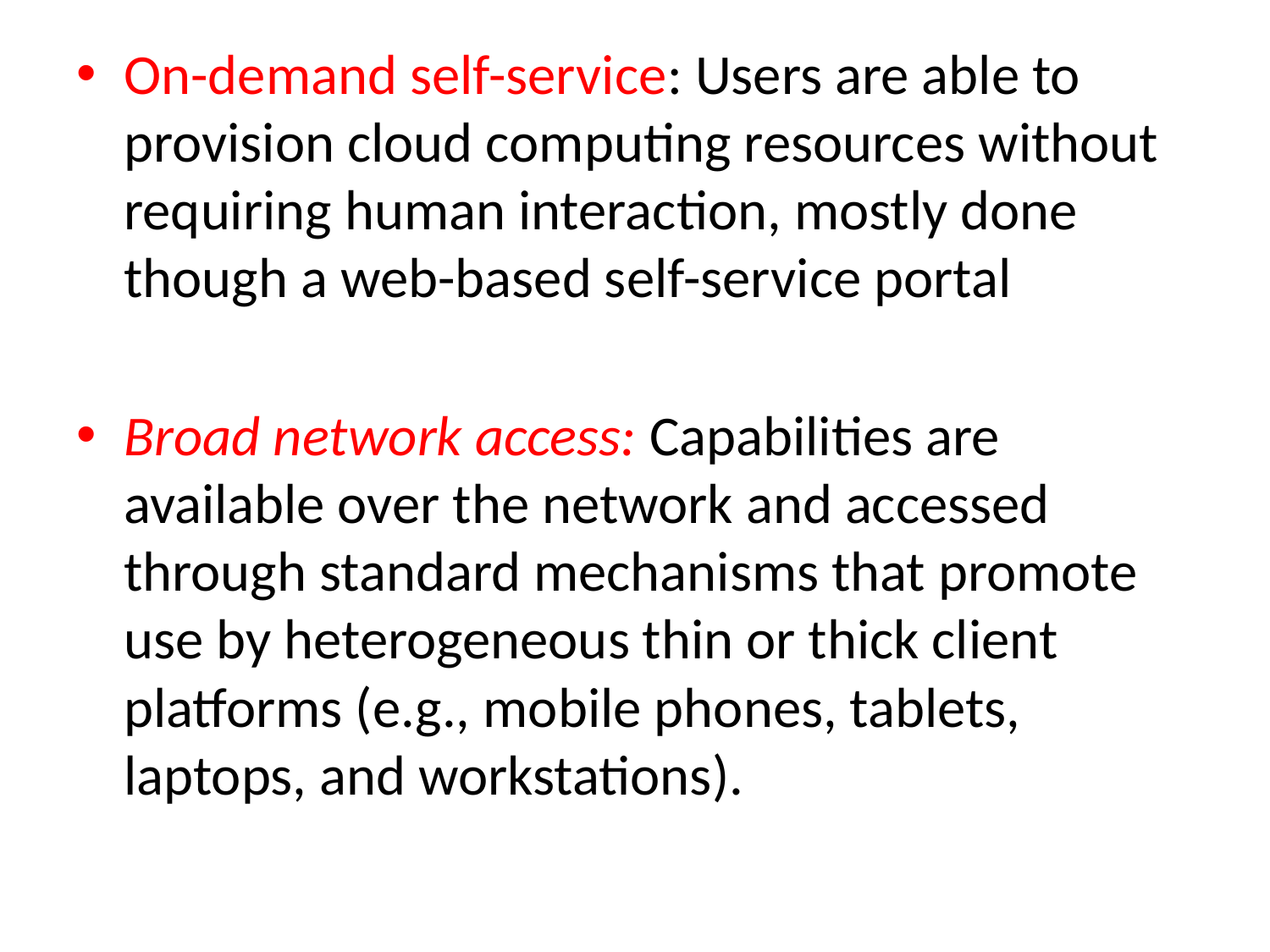

On-demand self-service: Users are able to provision cloud computing resources without requiring human interaction, mostly done though a web-based self-service portal

Broad network access: Capabilities are available over the network and accessed through standard mechanisms that promote use by heterogeneous thin or thick client platforms (e.g., mobile phones, tablets, laptops, and workstations).